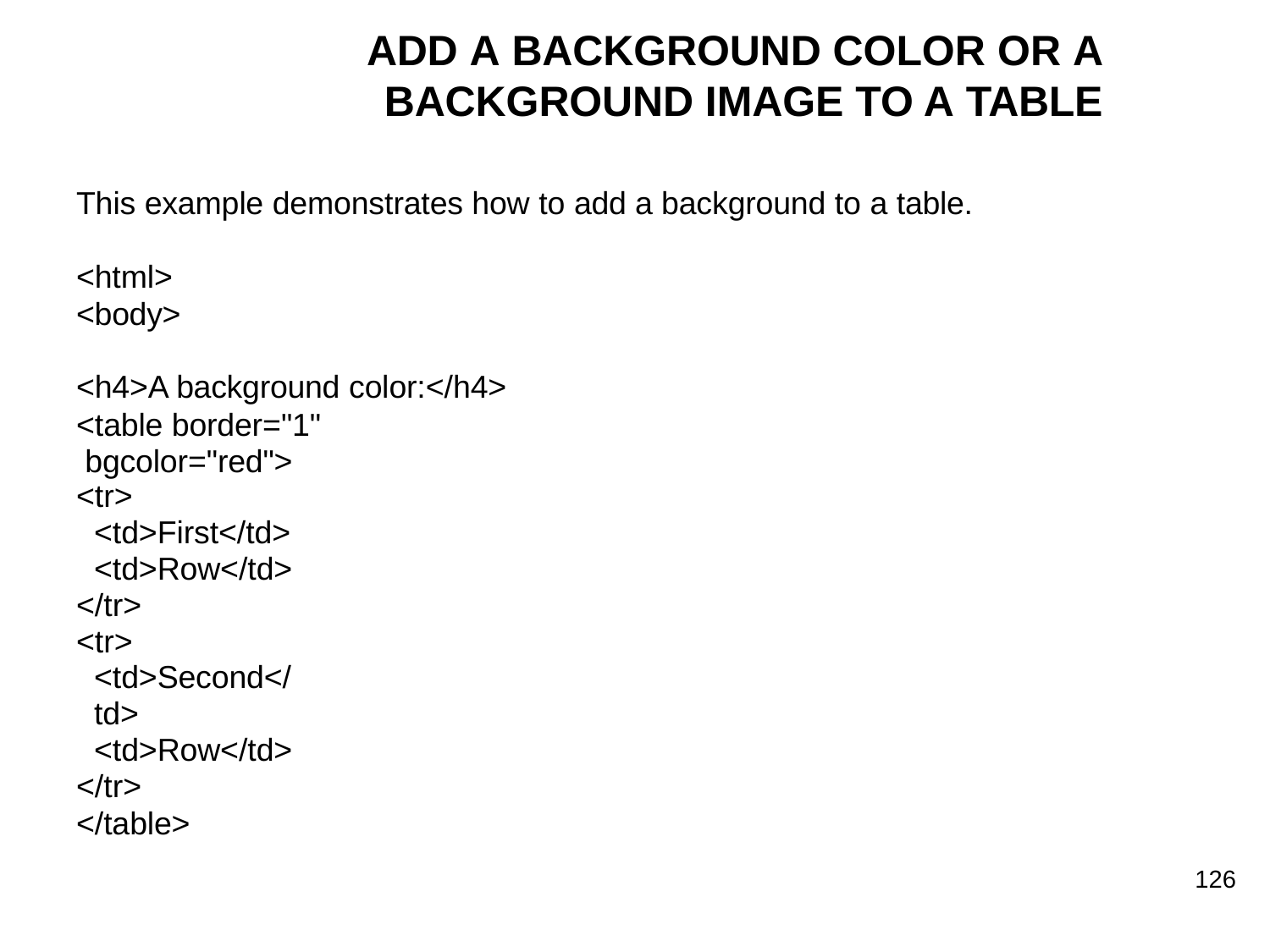

# ADD A BACKGROUND COLOR OR A  BACKGROUND IMAGE TO A TABLE
This example demonstrates how to add a background to a table.

<html>
<body>

<h4>A background color:</h4>
<table border="1"  bgcolor="red">
<tr>
<td>First</td>
<td>Row</td>
</tr>
<tr>
<td>Second</td>
<td>Row</td>
</tr>
</table>
126